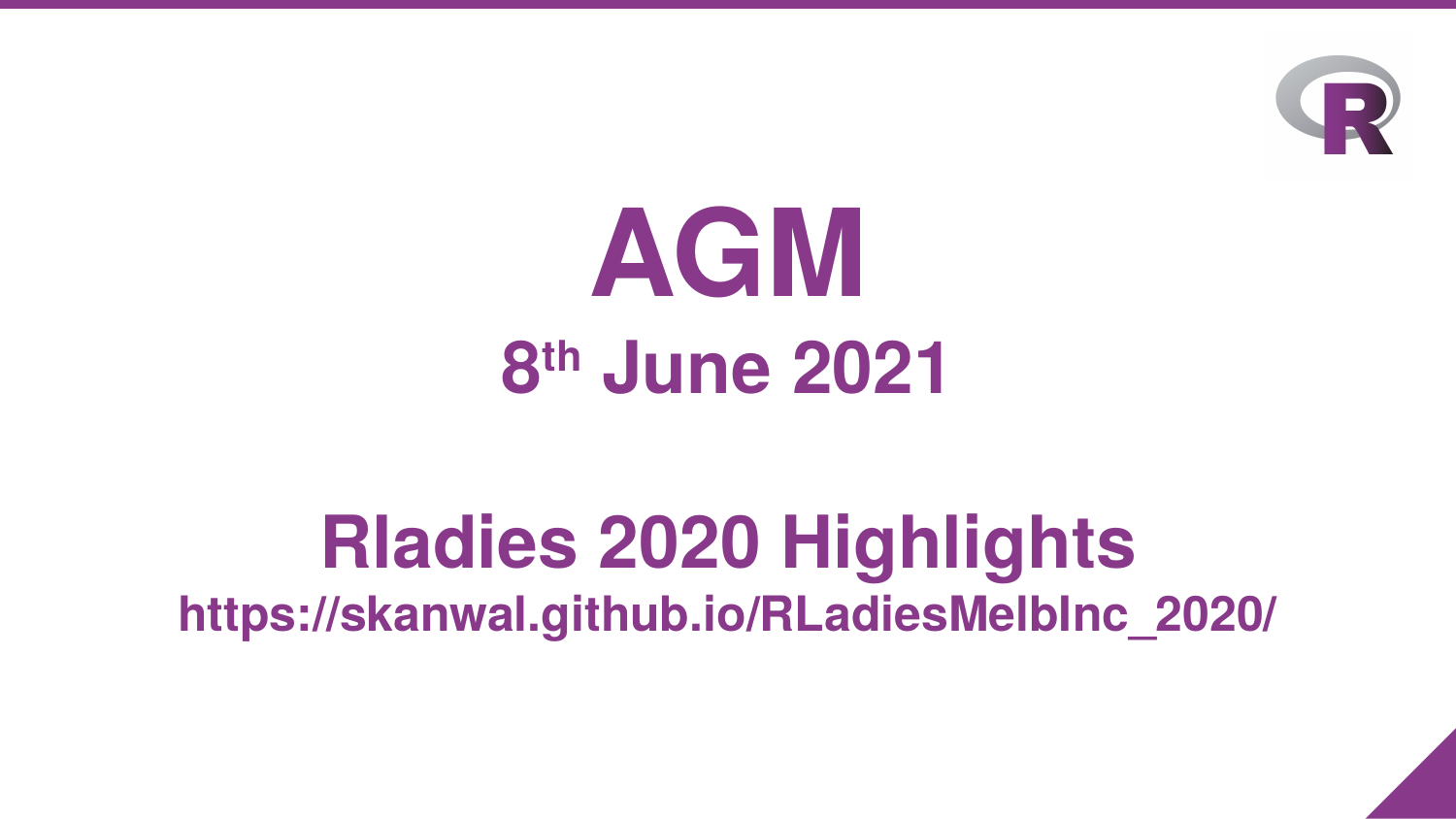

AGM
8th June 2021

Rladies 2020 Highlights
https://skanwal.github.io/RLadiesMelbInc_2020/